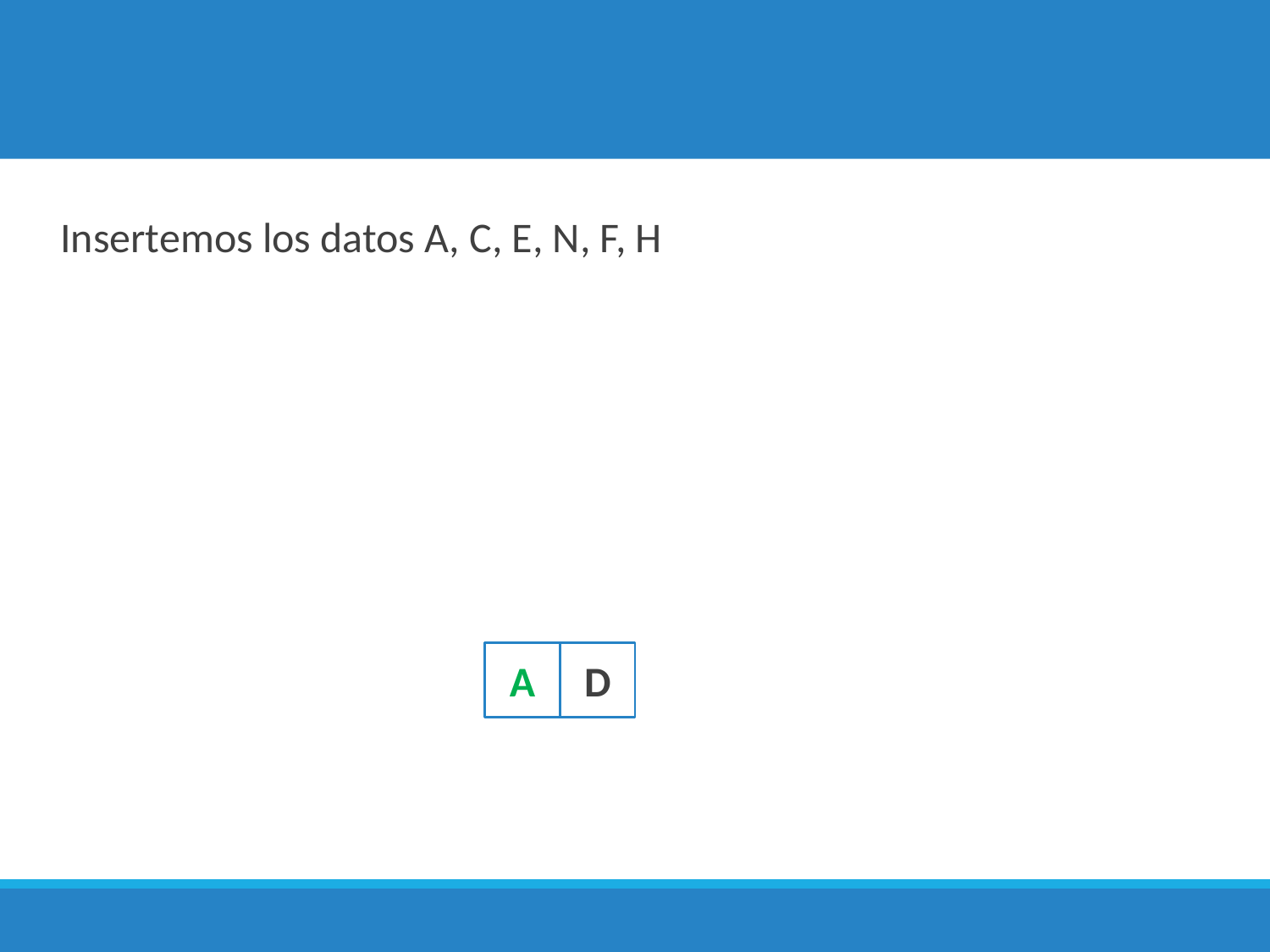

Insertemos los datos A, C, E, N, F, H
A
D